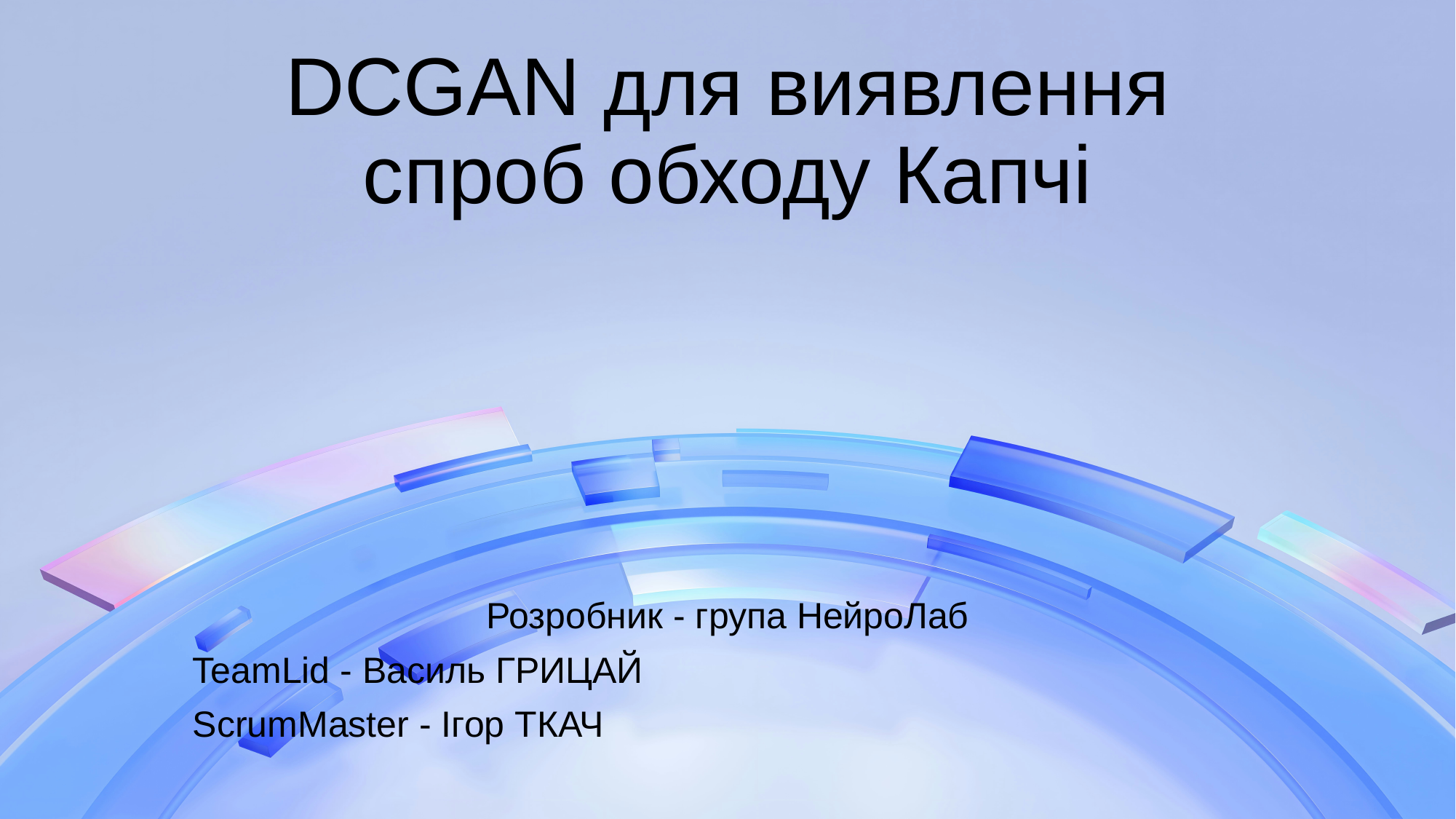

# DCGAN для виявлення спроб обходу Капчі
Розробник - група НейроЛаб
TeamLid - Василь ГРИЦАЙ
ScrumMaster - Ігор ТКАЧ